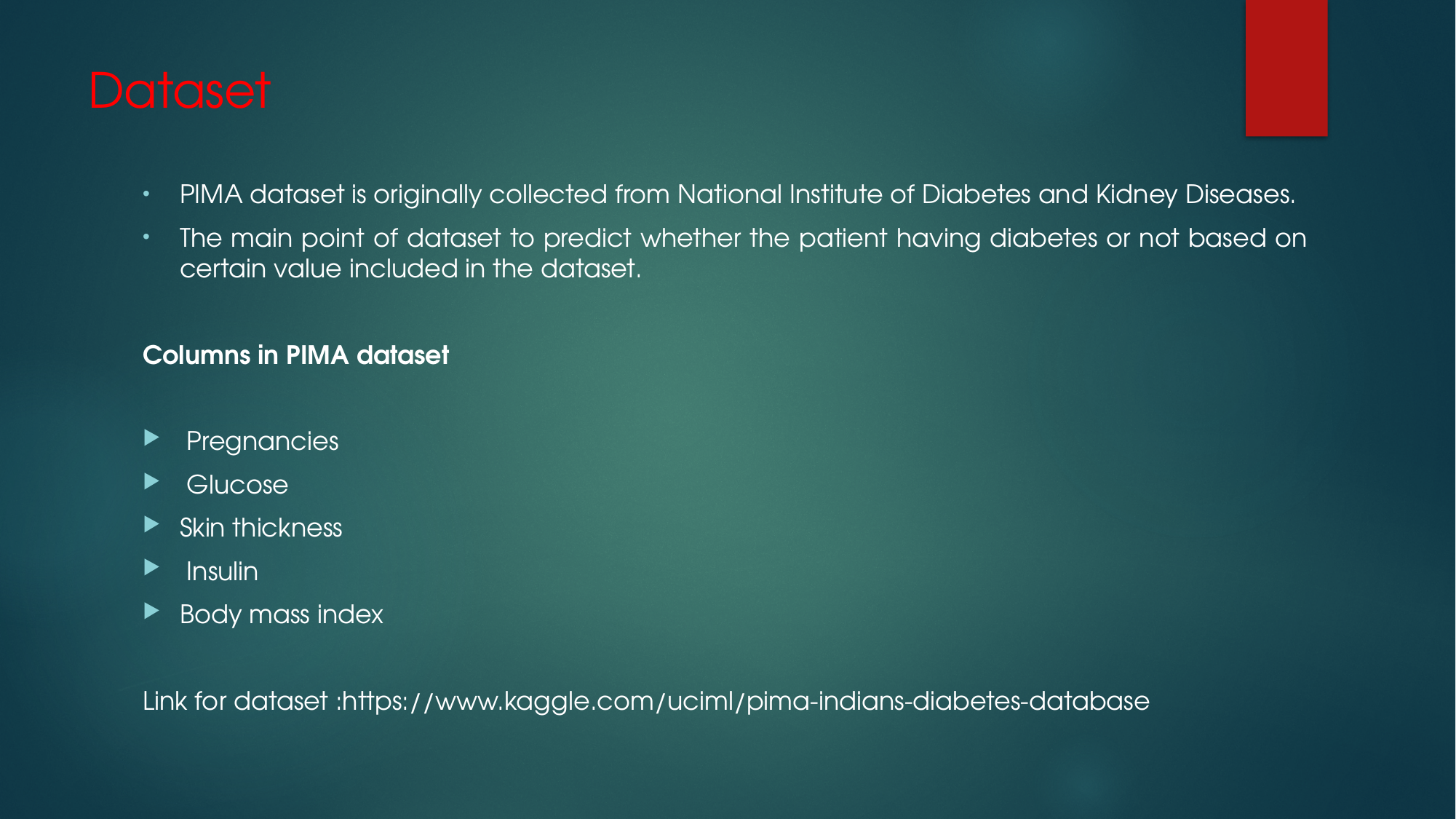

# Dataset
PIMA dataset is originally collected from National Institute of Diabetes and Kidney Diseases.
The main point of dataset to predict whether the patient having diabetes or not based on certain value included in the dataset.

Columns in PIMA dataset

 Pregnancies
 Glucose
Skin thickness
 Insulin
Body mass index

Link for dataset :https://www.kaggle.com/uciml/pima-indians-diabetes-database